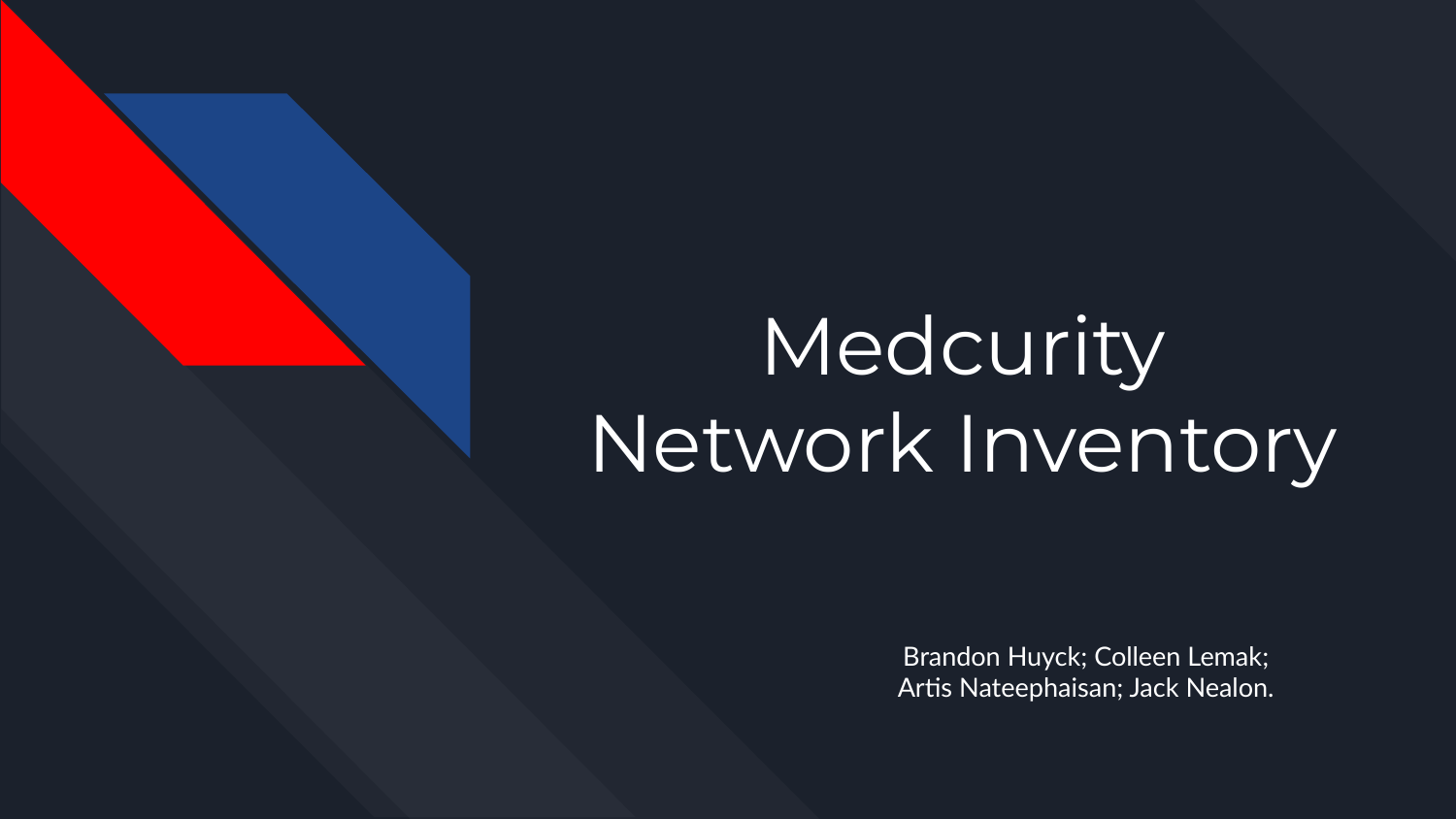

# Medcurity Network Inventory
Brandon Huyck; Colleen Lemak;
Artis Nateephaisan; Jack Nealon.